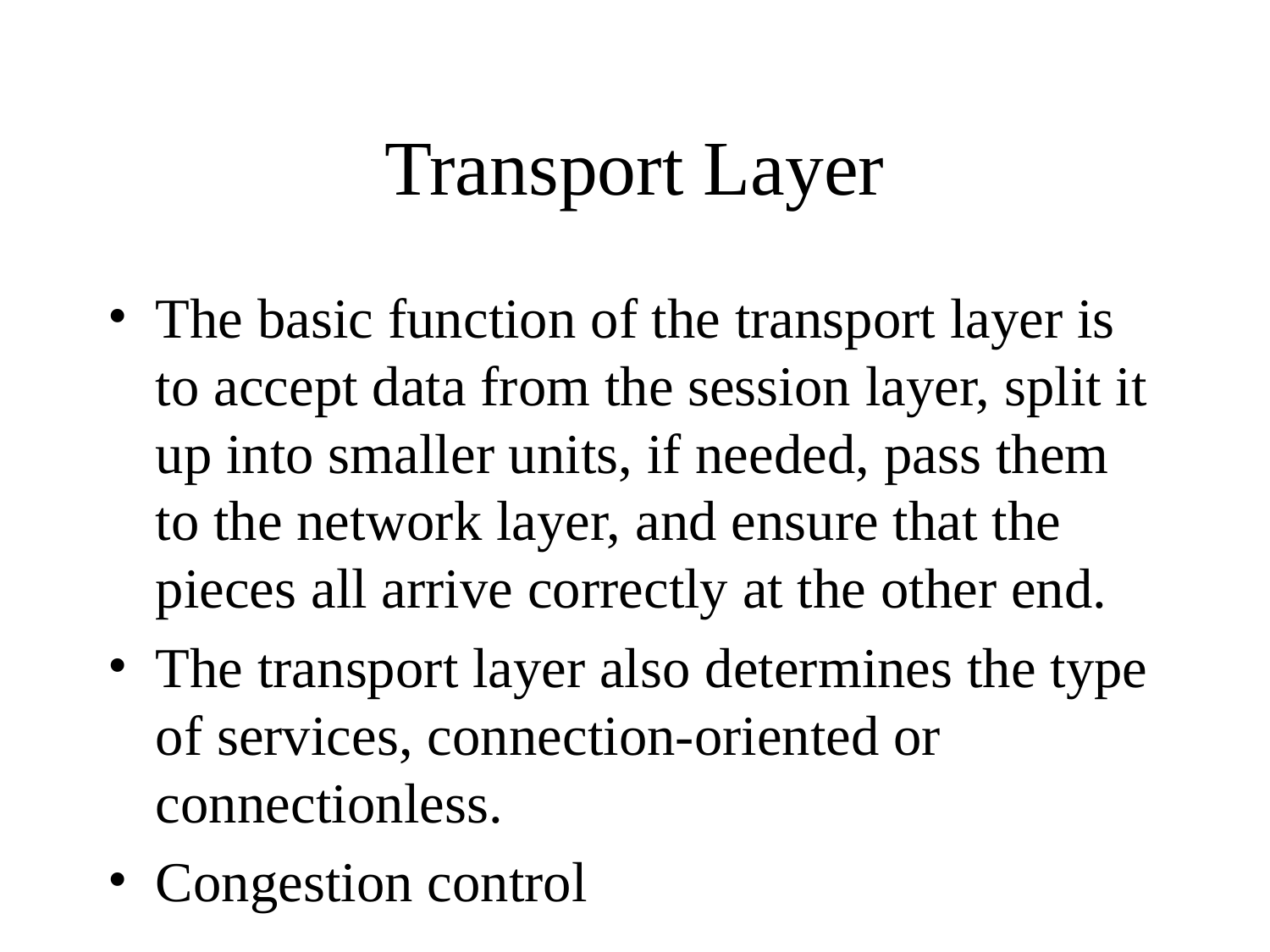

# Transport Layer
The basic function of the transport layer is to accept data from the session layer, split it up into smaller units, if needed, pass them to the network layer, and ensure that the pieces all arrive correctly at the other end.
The transport layer also determines the type of services, connection-oriented or connectionless.
Congestion control